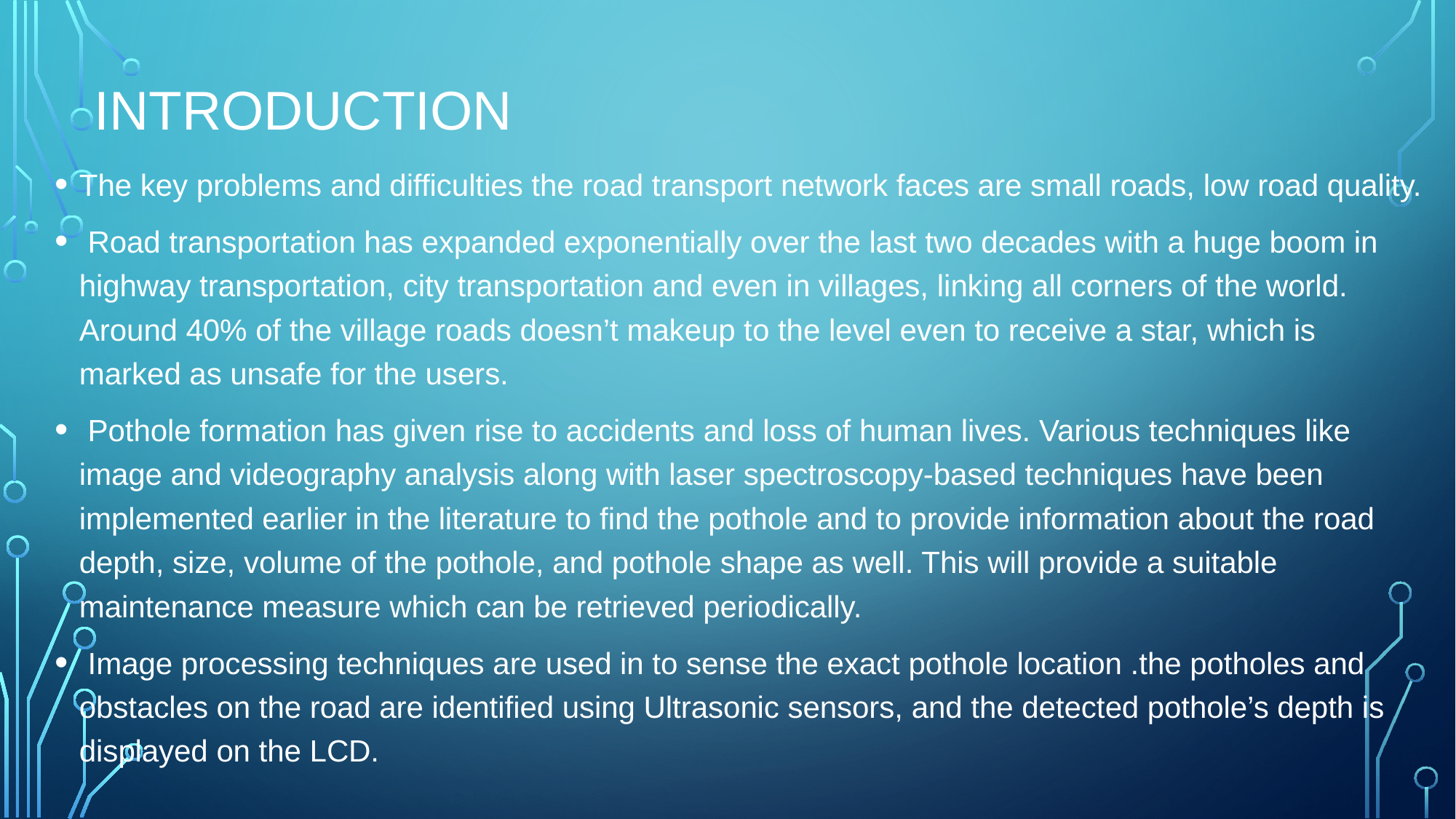

# introduction
The key problems and difficulties the road transport network faces are small roads, low road quality.
 Road transportation has expanded exponentially over the last two decades with a huge boom in highway transportation, city transportation and even in villages, linking all corners of the world. Around 40% of the village roads doesn’t makeup to the level even to receive a star, which is marked as unsafe for the users.
 Pothole formation has given rise to accidents and loss of human lives. Various techniques like image and videography analysis along with laser spectroscopy-based techniques have been implemented earlier in the literature to find the pothole and to provide information about the road depth, size, volume of the pothole, and pothole shape as well. This will provide a suitable maintenance measure which can be retrieved periodically.
 Image processing techniques are used in to sense the exact pothole location .the potholes and obstacles on the road are identified using Ultrasonic sensors, and the detected pothole’s depth is displayed on the LCD.